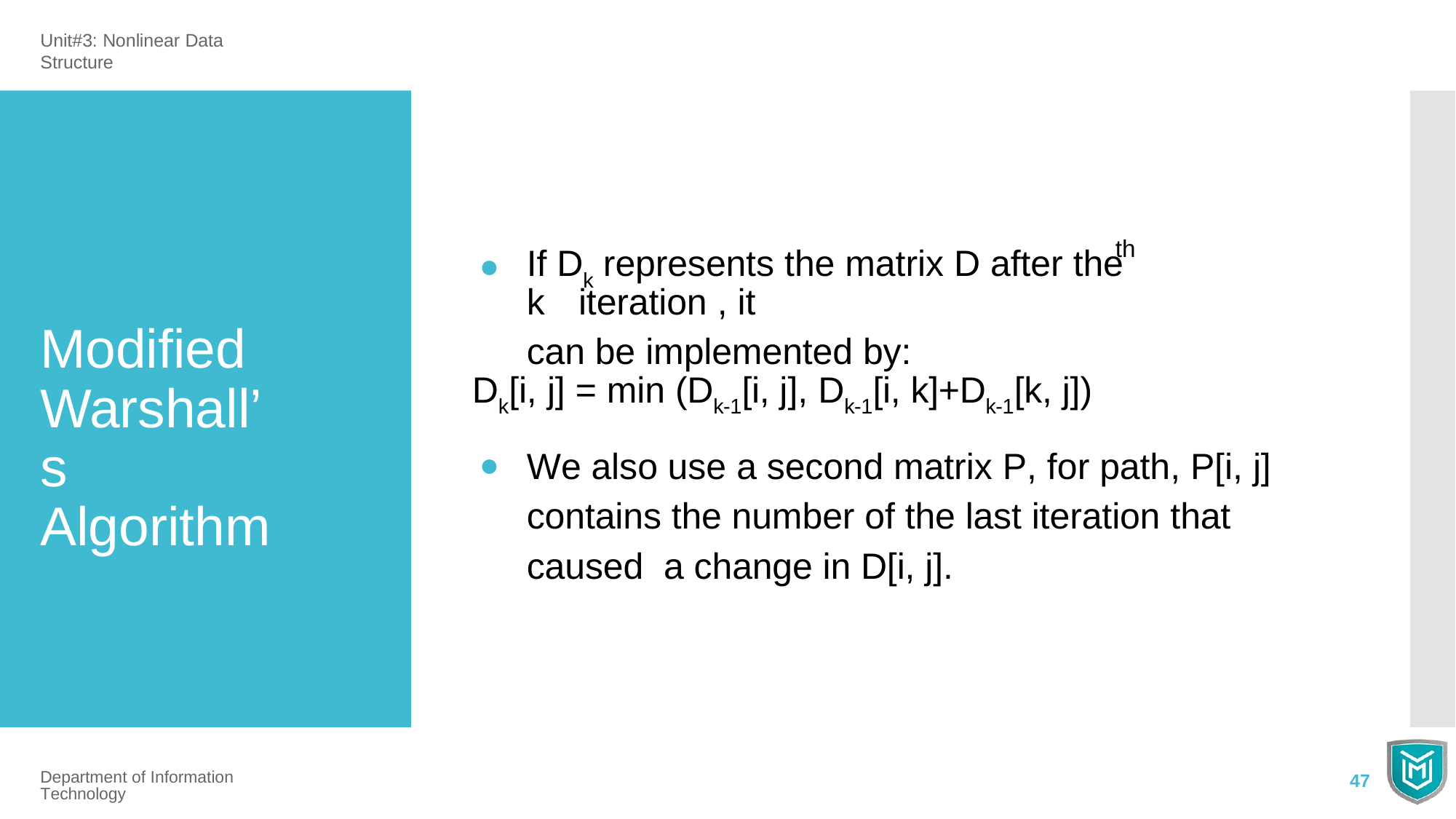

Unit#3: Nonlinear Data Structure
th
If Dk represents the matrix D after the k	iteration , it
can be implemented by:
Modiﬁed  Warshall’s  Algorithm
Dk[i, j] = min (Dk-1[i, j], Dk-1[i, k]+Dk-1[k, j])
We also use a second matrix P, for path, P[i, j]  contains the number of the last iteration that caused  a change in D[i, j].
Department of Information Technology
47